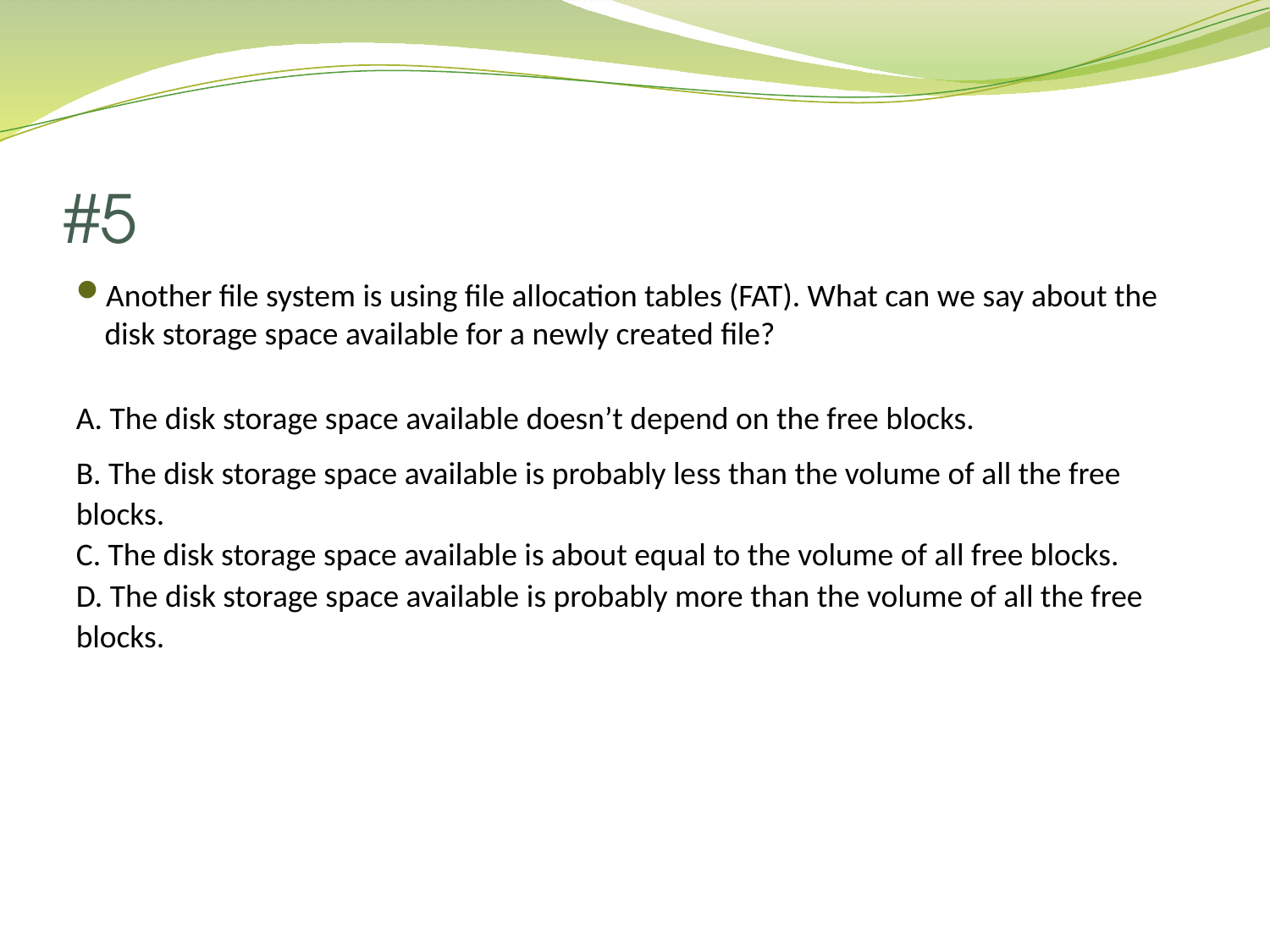

# #5
Another file system is using file allocation tables (FAT). What can we say about the disk storage space available for a newly created file?

A. The disk storage space available doesn’t depend on the free blocks.
B. The disk storage space available is probably less than the volume of all the free blocks.
C. The disk storage space available is about equal to the volume of all free blocks.
D. The disk storage space available is probably more than the volume of all the free blocks.